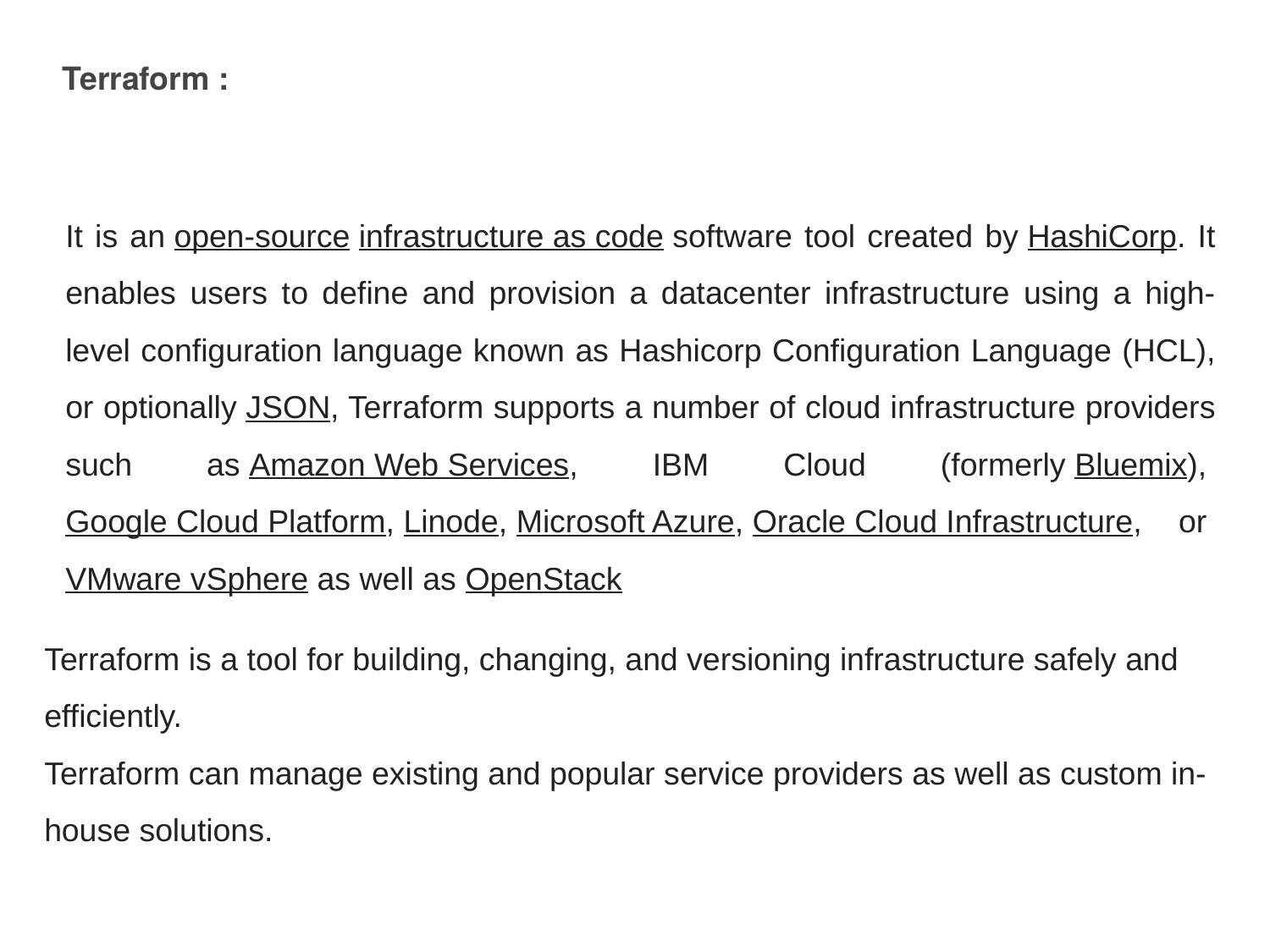

Terraform :
It is an open-source infrastructure as code software tool created by HashiCorp. It enables users to define and provision a datacenter infrastructure using a high-level configuration language known as Hashicorp Configuration Language (HCL), or optionally JSON, Terraform supports a number of cloud infrastructure providers such as Amazon Web Services, IBM Cloud (formerly Bluemix), Google Cloud Platform, Linode, Microsoft Azure, Oracle Cloud Infrastructure, or VMware vSphere as well as OpenStack
Terraform is a tool for building, changing, and versioning infrastructure safely and efficiently.
Terraform can manage existing and popular service providers as well as custom in-house solutions.